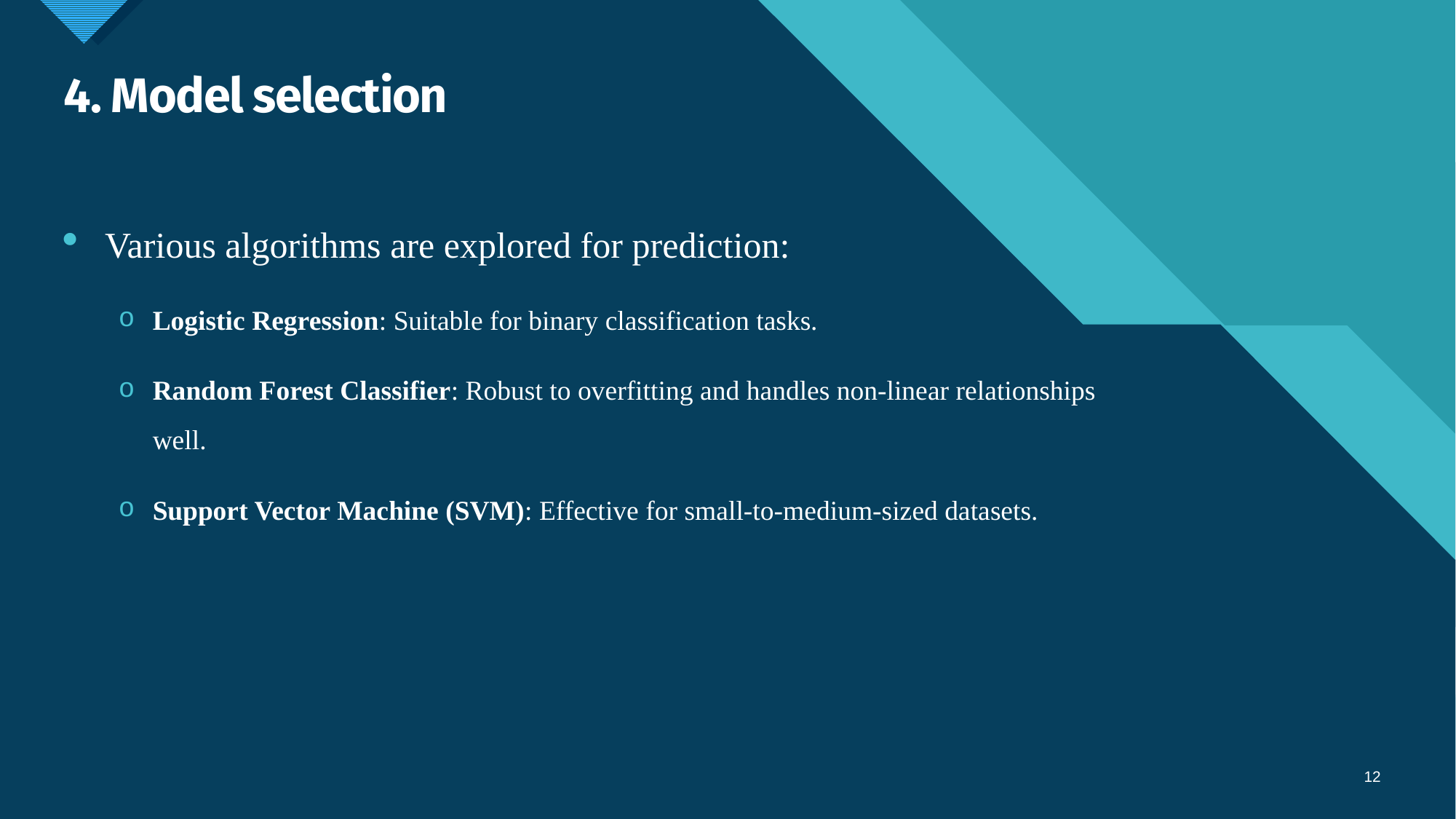

# 4. Model selection
Various algorithms are explored for prediction:
Logistic Regression: Suitable for binary classification tasks.
Random Forest Classifier: Robust to overfitting and handles non-linear relationships well.
Support Vector Machine (SVM): Effective for small-to-medium-sized datasets.

12